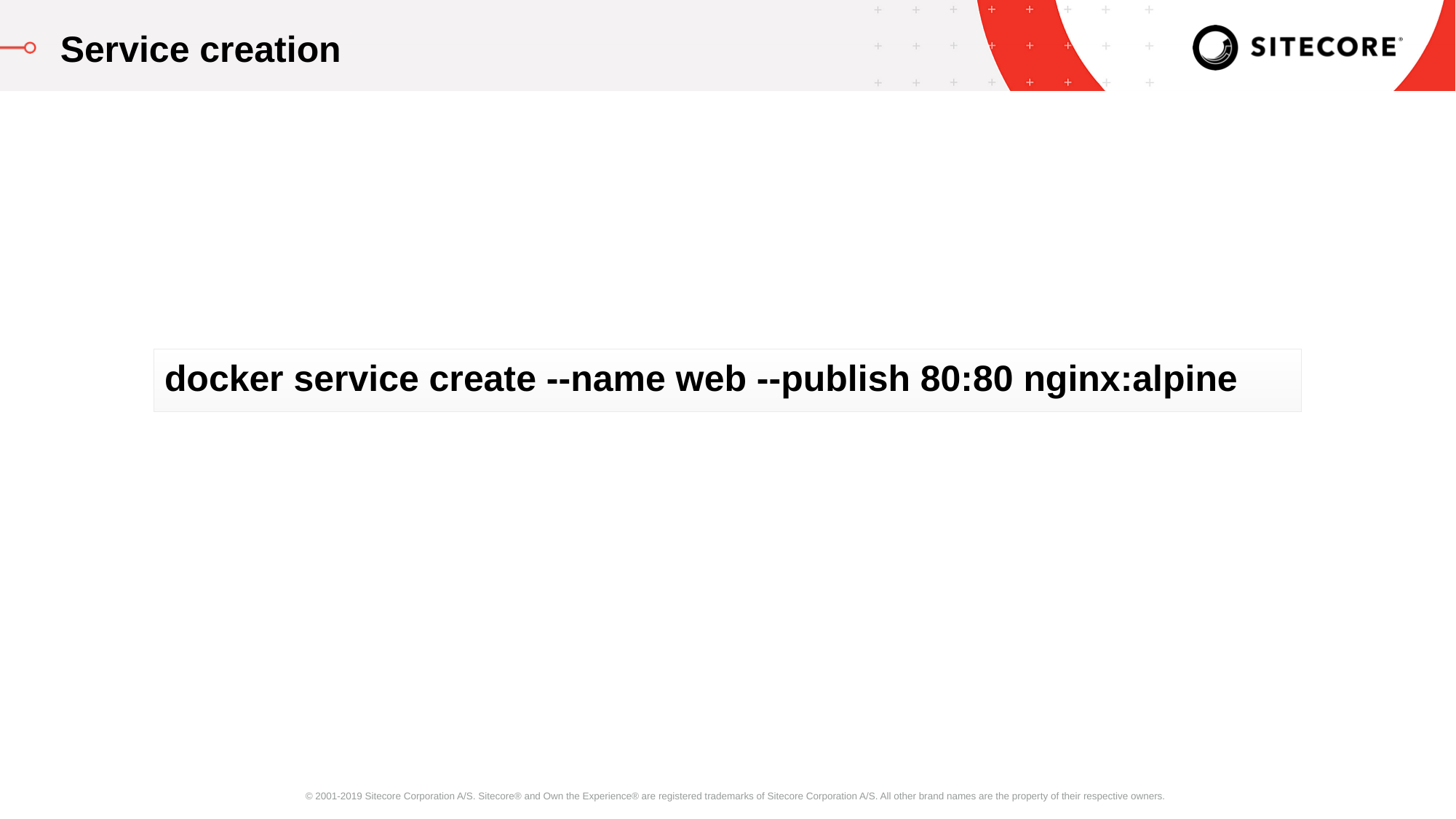

Service creation
docker service create --name web --publish 80:80 nginx:alpine